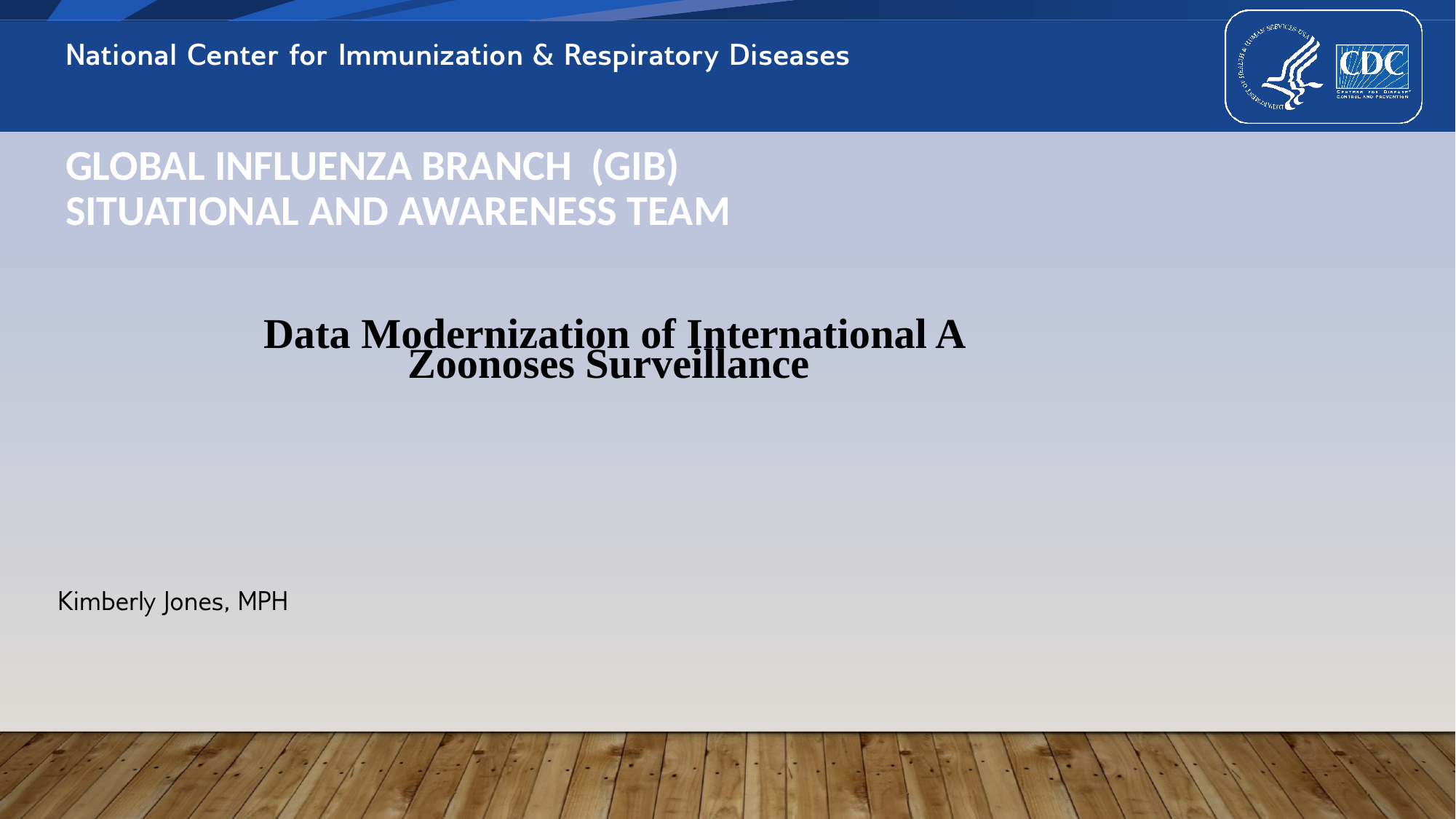

National Center for Immunization & Respiratory Diseases
# Global Influenza Branch  (GIB) Situational and Awareness Team

Data Modernization of International A Zoonoses Surveillance

Kimberly Jones, MPH